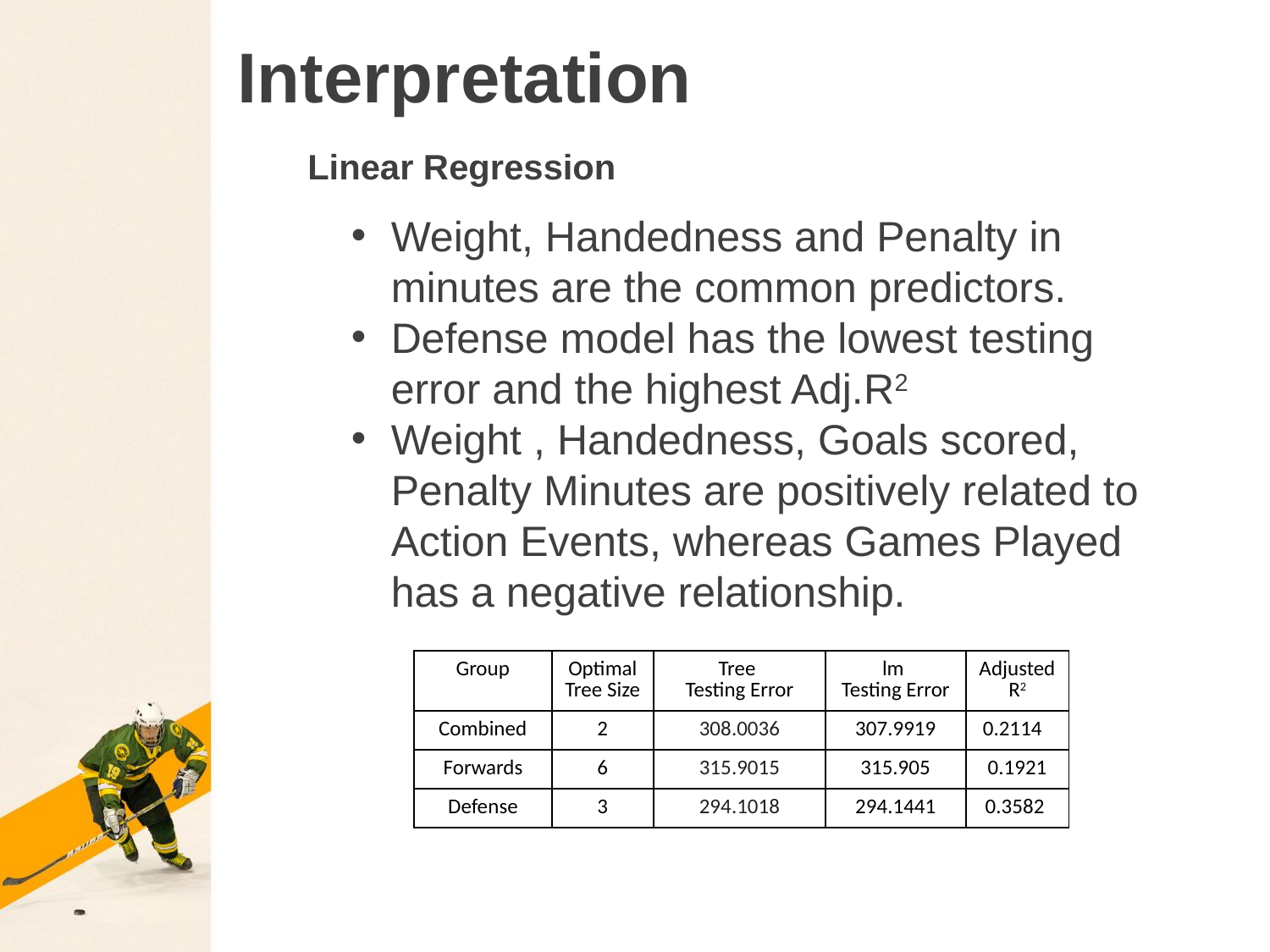

# Interpretation
Linear Regression
Weight, Handedness and Penalty in minutes are the common predictors.
Defense model has the lowest testing error and the highest Adj.R2
Weight , Handedness, Goals scored, Penalty Minutes are positively related to Action Events, whereas Games Played has a negative relationship.
| Group | Optimal Tree Size | Tree  Testing Error | lm  Testing Error | Adjusted R2 |
| --- | --- | --- | --- | --- |
| Combined | 2 | 308.0036 | 307.9919 | 0.2114 |
| Forwards | 6 | 315.9015 | 315.905 | 0.1921 |
| Defense | 3 | 294.1018 | 294.1441 | 0.3582 |